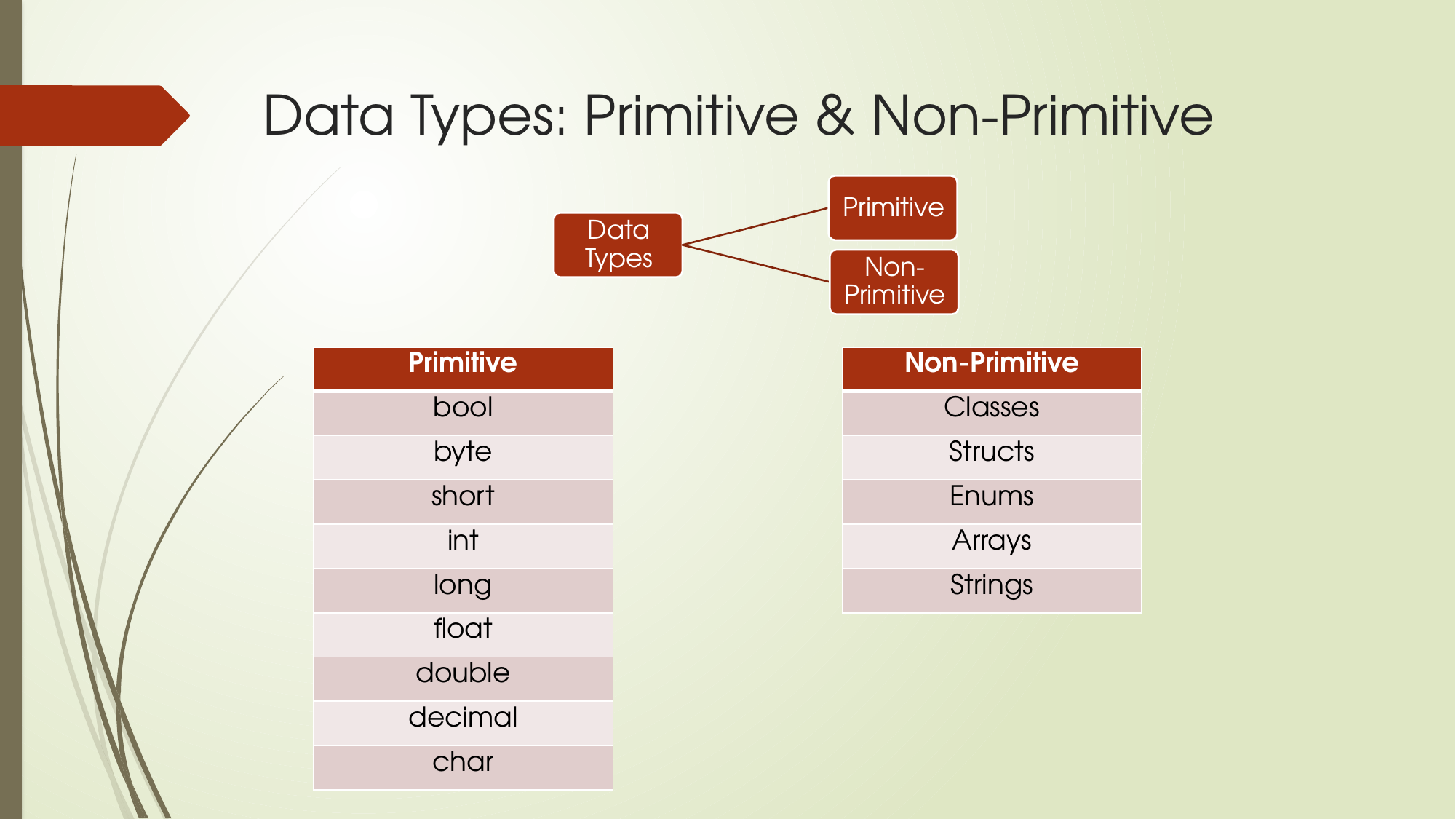

# Data Types: Primitive & Non-Primitive
Data Types

Primitive

Non-Primitive
| Primitive |
| --- |
| bool |
| byte |
| short |
| int |
| long |
| float |
| double |
| decimal |
| char |
| Non-Primitive |
| --- |
| Classes |
| Structs |
| Enums |
| Arrays |
| Strings |